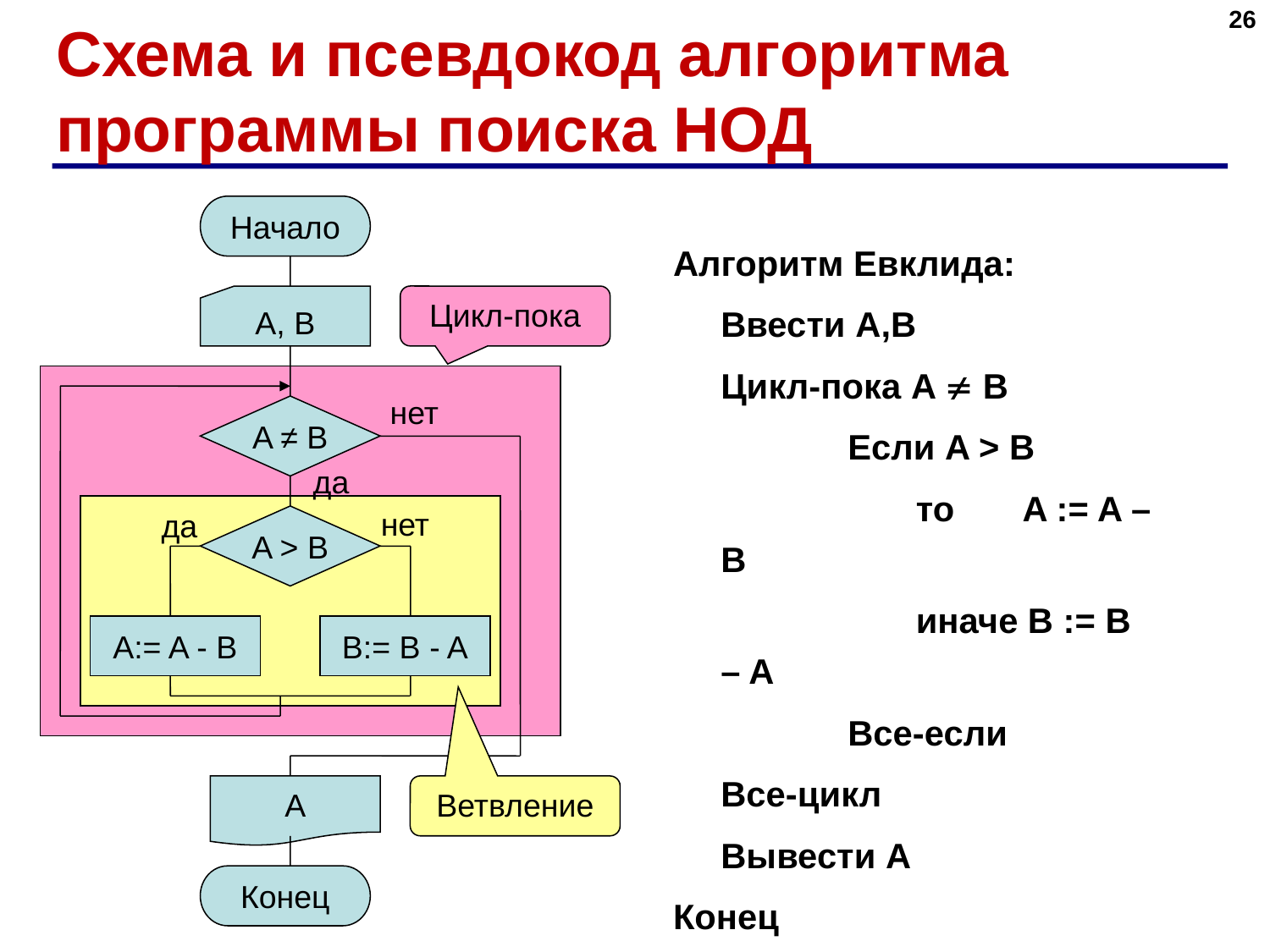

26
# Схема и псевдокод алгоритма программы поиска НОД
Начало
Алгоритм Евклида:
	Ввести A,B
	Цикл-пока A ≠ B
		Если A > B
		       то       A := A – B
		       иначе B := B – A
		Все-если
	Все-цикл
	Вывести A
Конец

A, B
Цикл-пока

нет
A ≠ B

да

нет
да
A > B

A:= A - B
B:= B - A

A
Ветвление

Конец